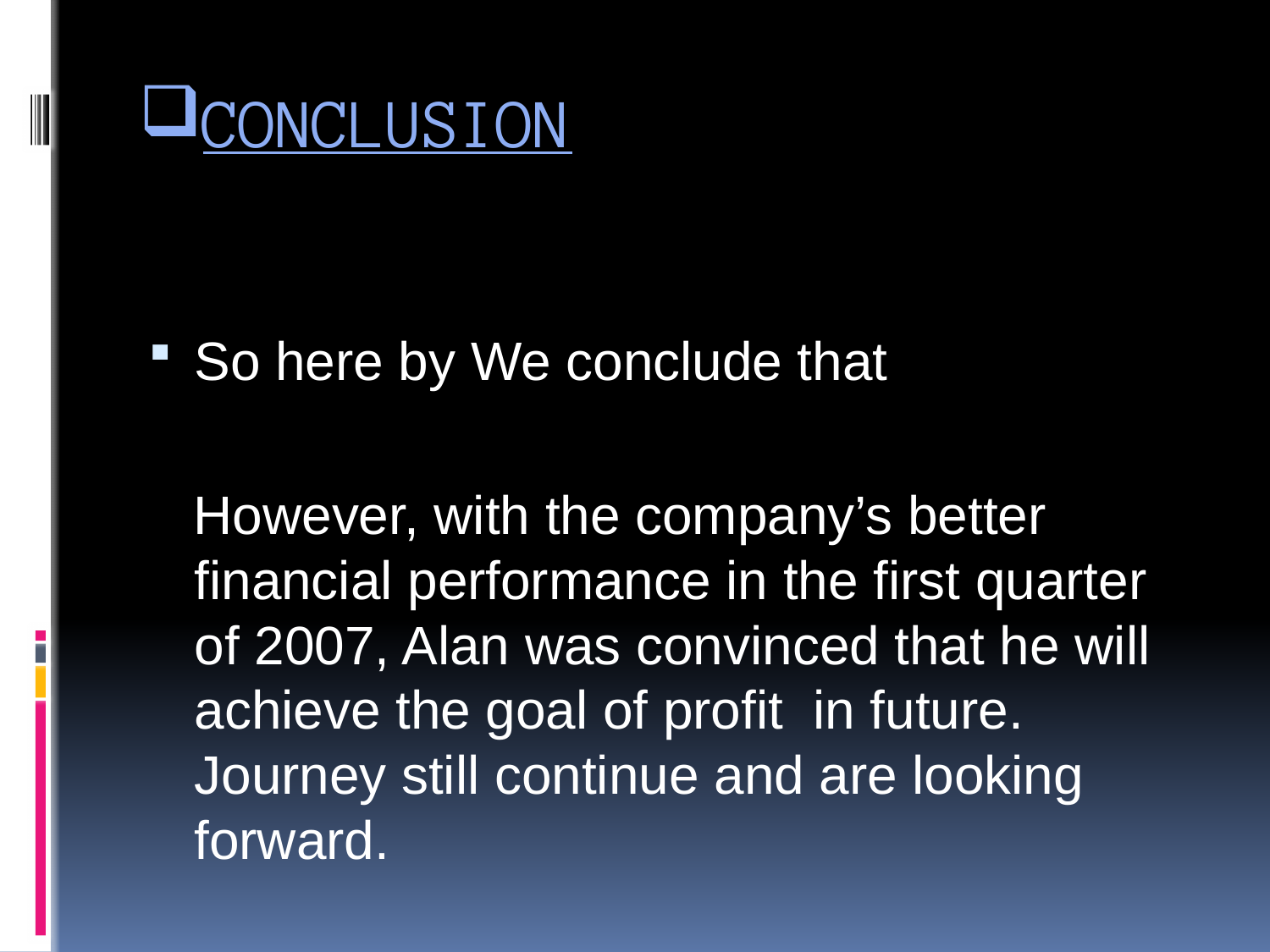

# CONCLUSION

So here by We conclude that

   However, with the company’s better financial performance in the first quarter of 2007, Alan was convinced that he will achieve the goal of profit  in future. Journey still continue and are looking forward.